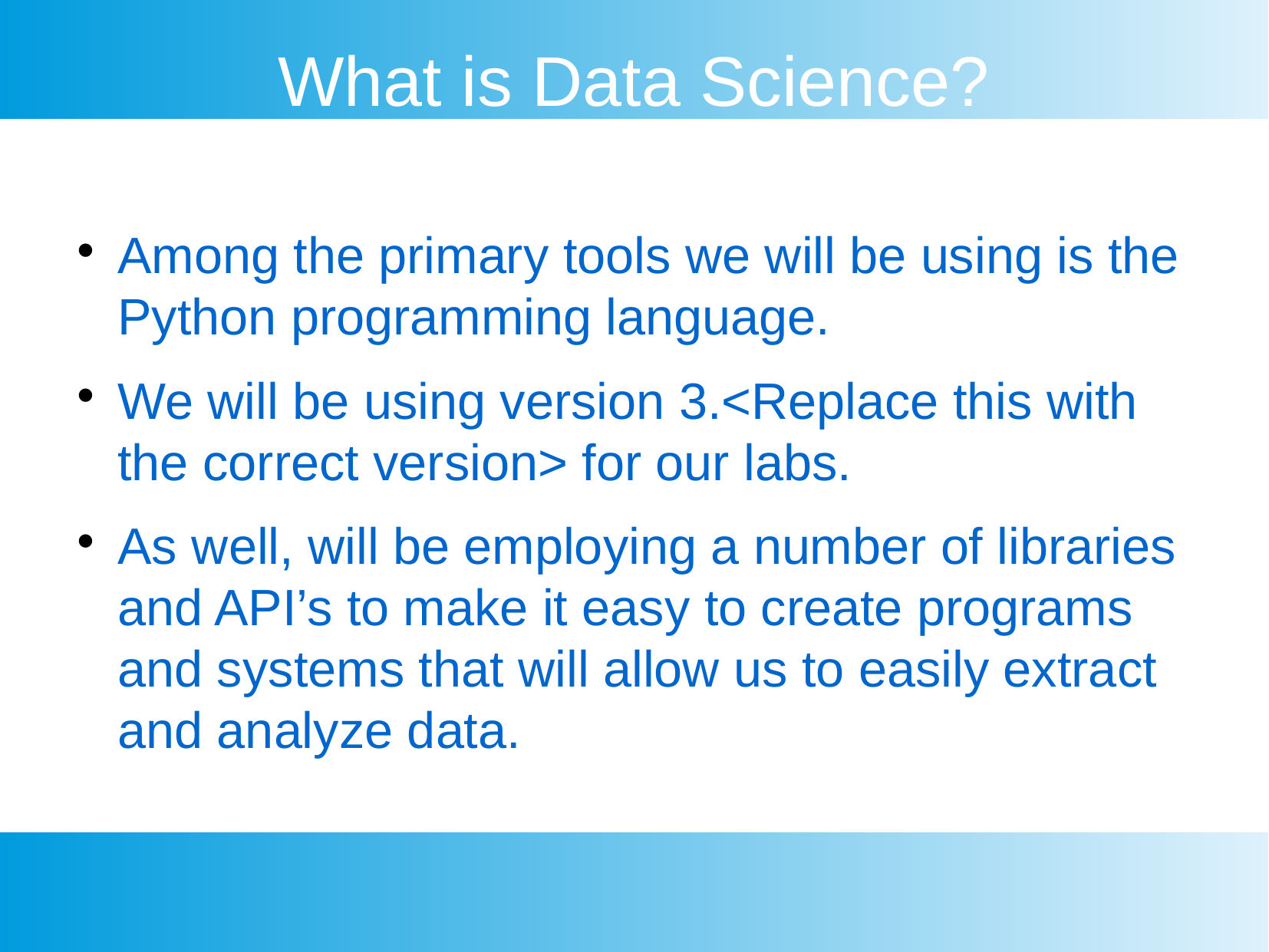

What is Data Science?
Among the primary tools we will be using is the Python programming language.
We will be using version 3.<Replace this with the correct version> for our labs.
As well, will be employing a number of libraries and API’s to make it easy to create programs and systems that will allow us to easily extract and analyze data.